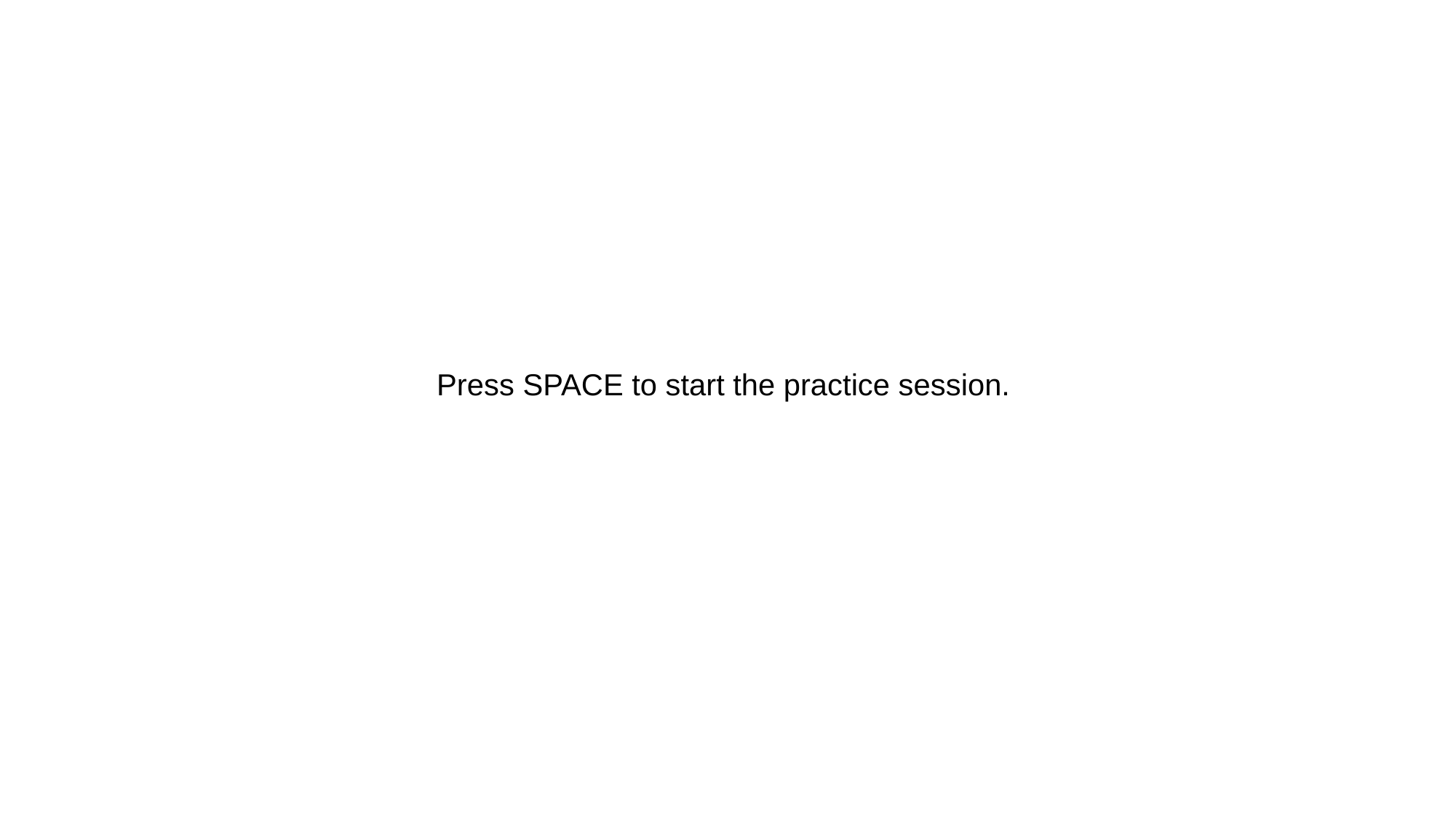

Press SPACE to start the practice session.